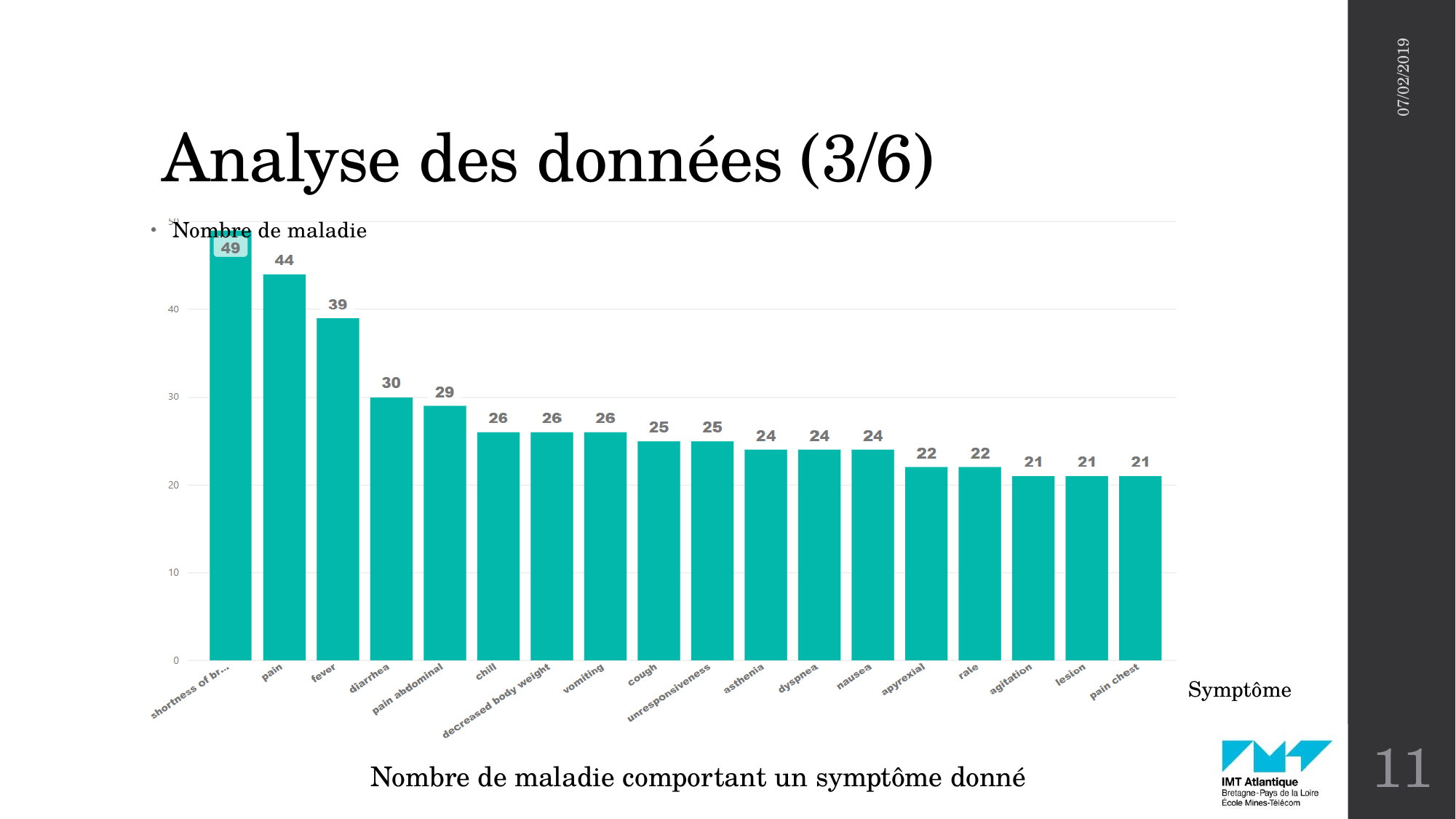

# Analyse des données (3/6)
07/02/2019
Nombre de maladie
Symptôme

11
Nombre de maladie comportant un symptôme donné